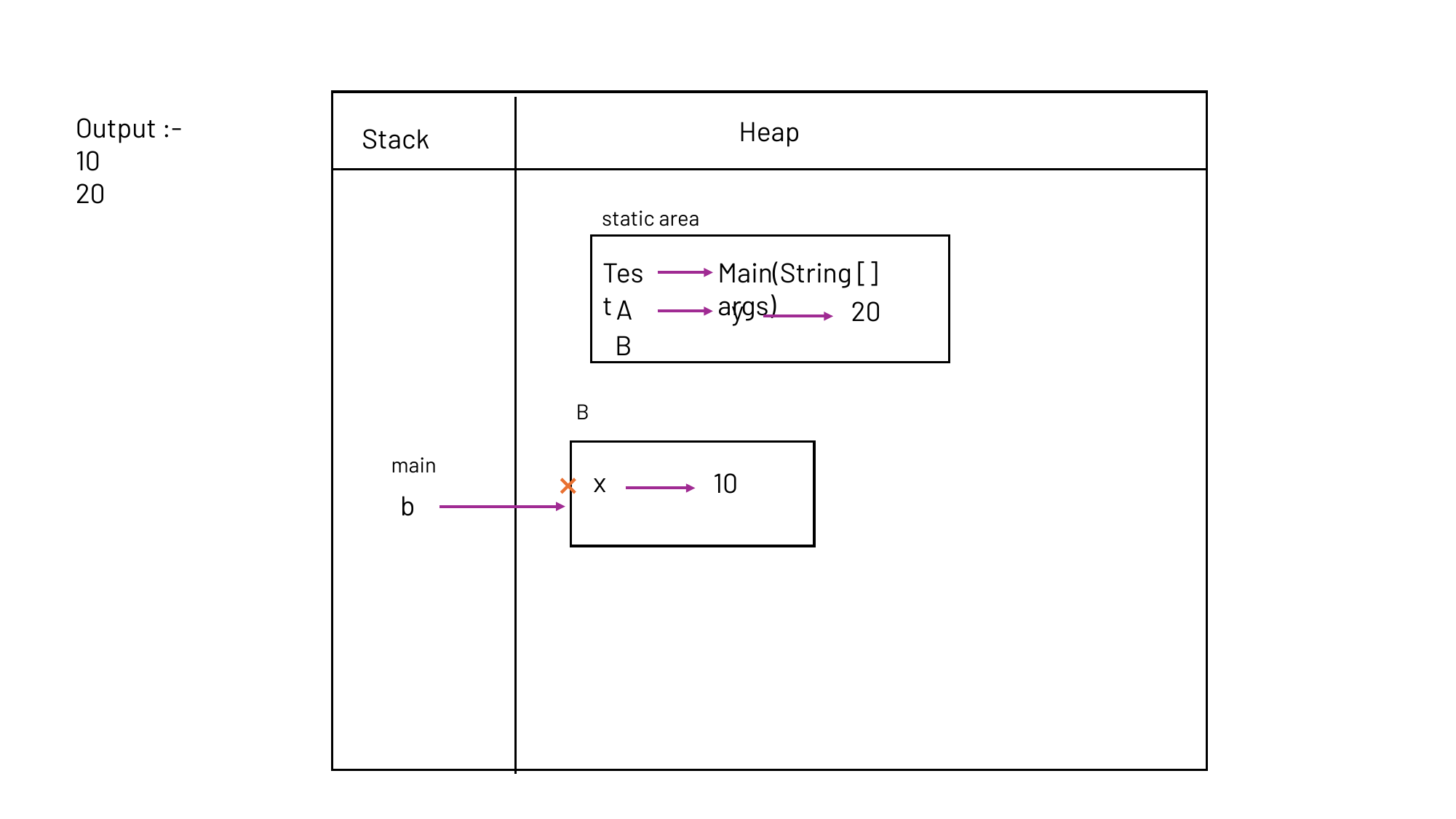

Heap

Output :-
10
20
Stack
static area

Test
Main(String [] args)
A
y
20
B
B

main
x
10

b